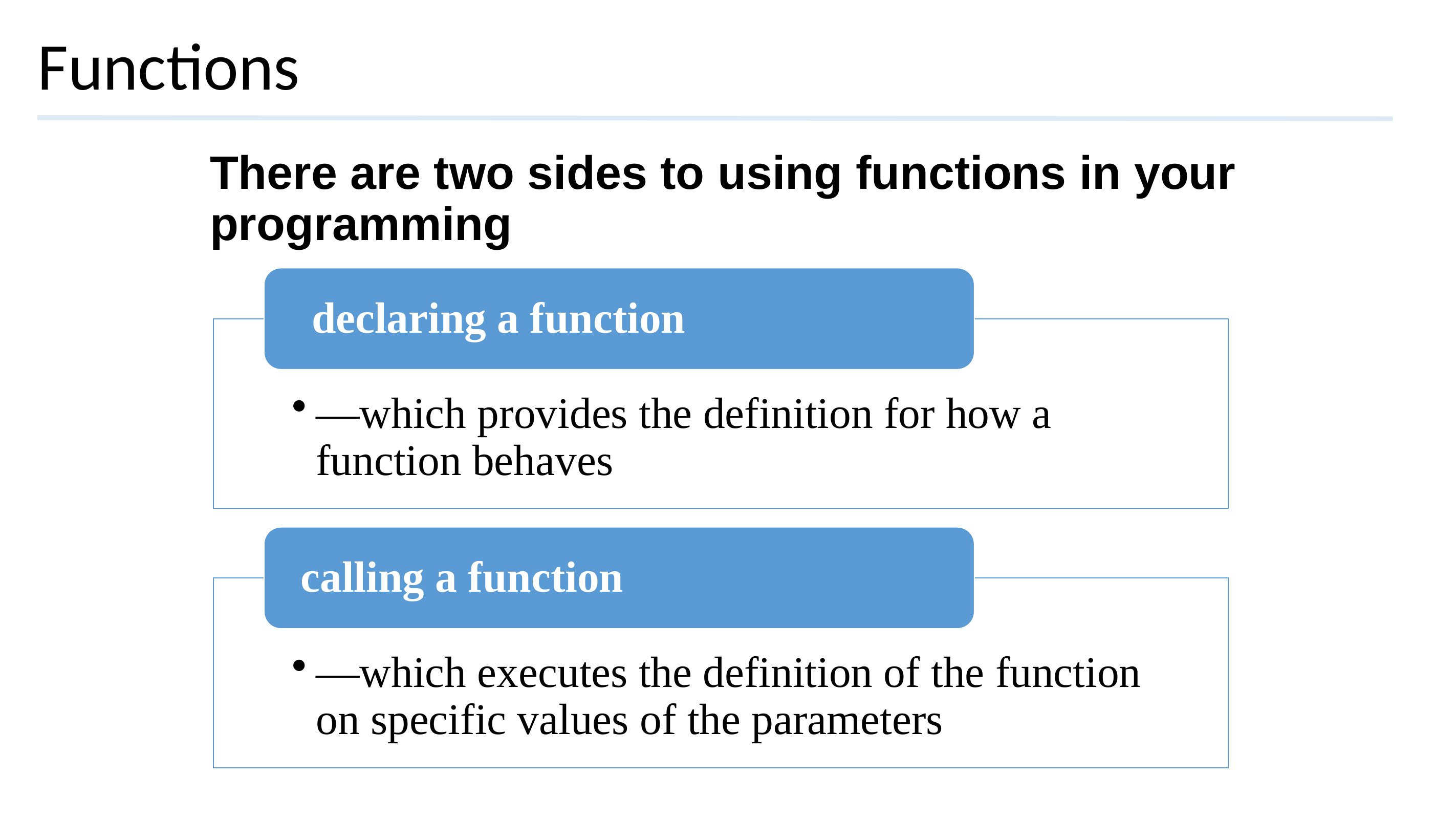

# Functions
There are two sides to using functions in your programming
—which provides the definition for how a function behaves
 declaring a function
—which executes the definition of the function on specific values of the parameters
calling a function